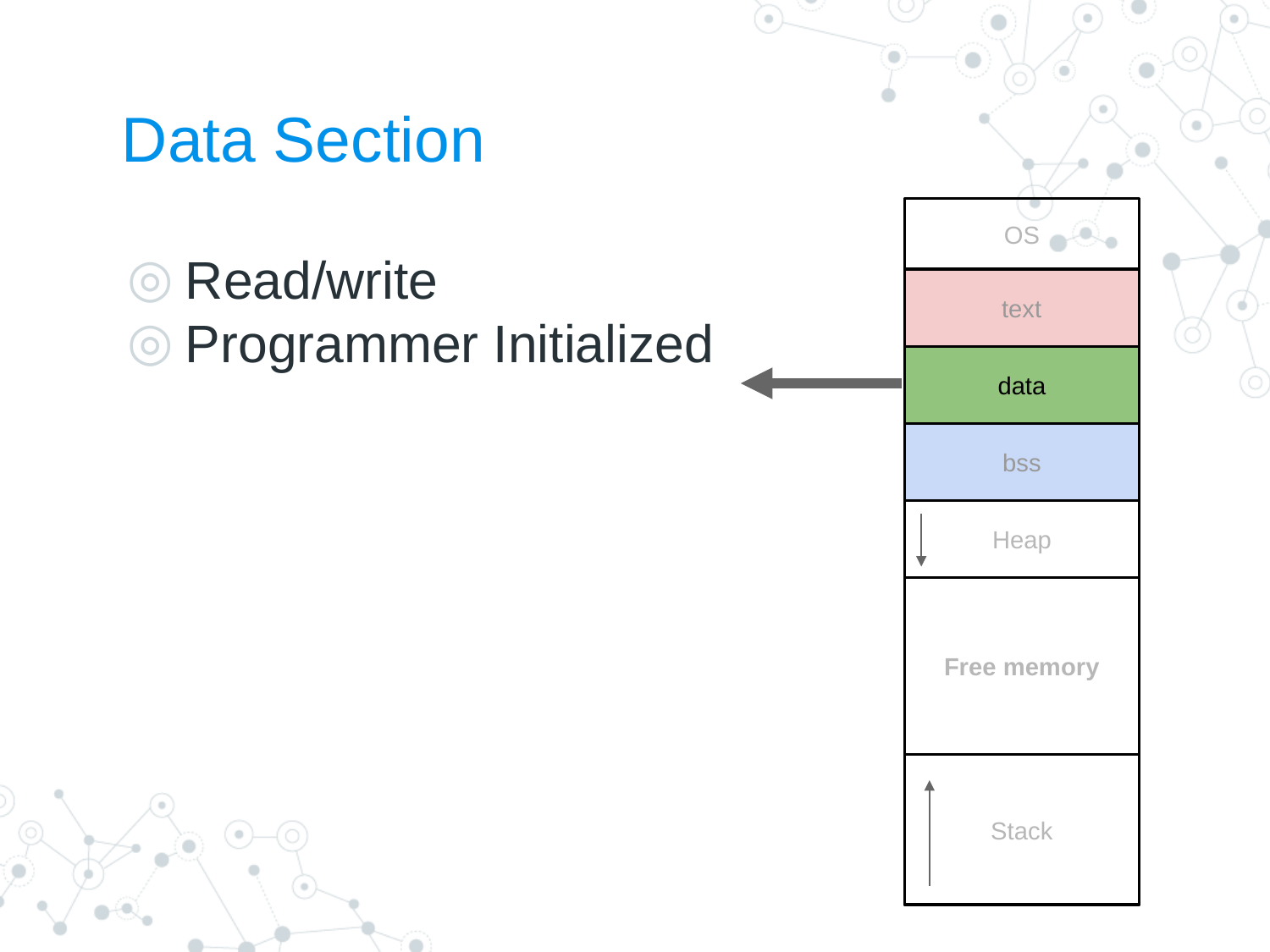

# Data Section

OS
text
data
bss
Heap
Free memory
Stack
Read/write
Programmer Initialized